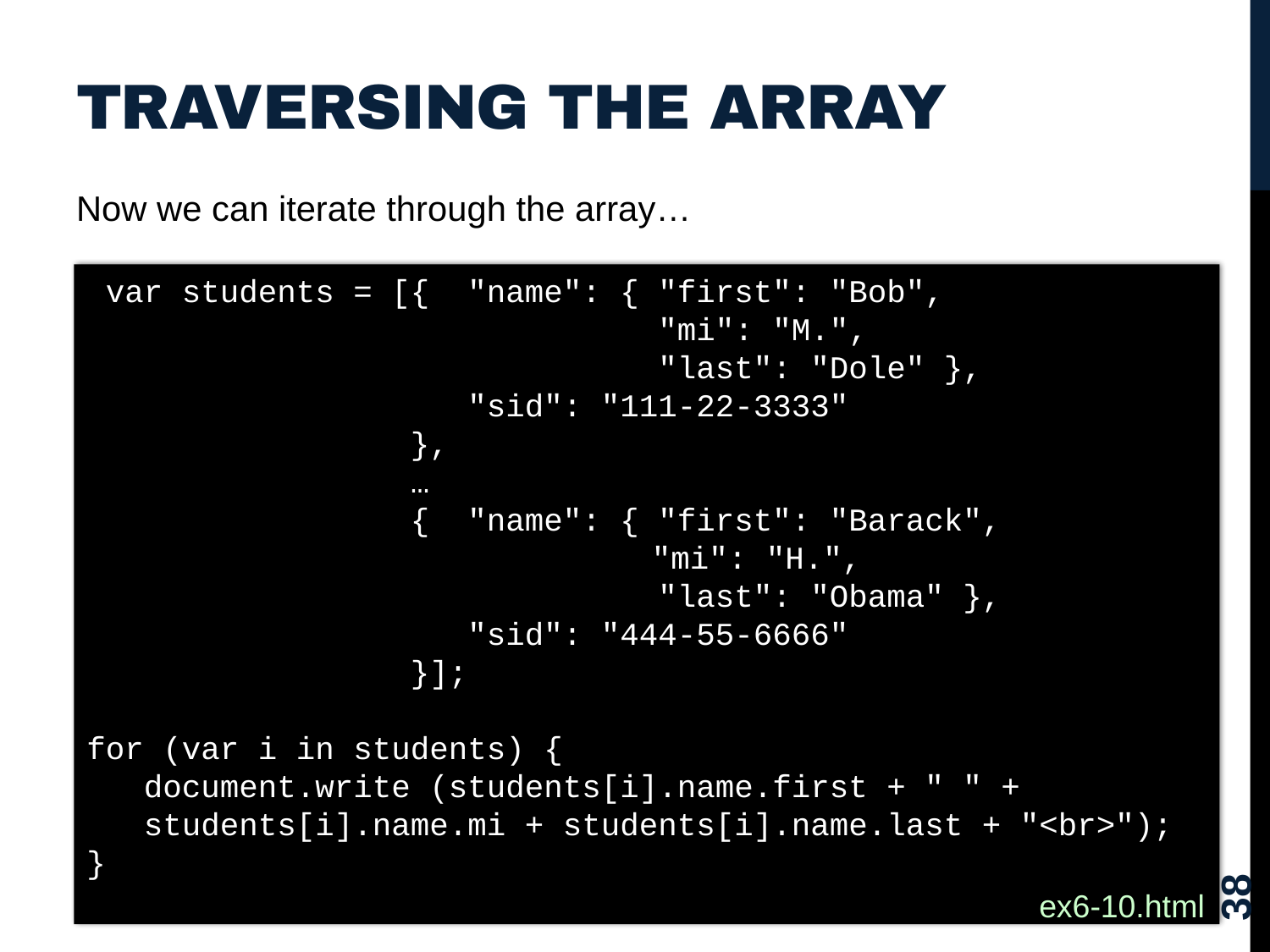

# traversing the array
Now we can iterate through the array…
 var students = [{  "name": { "first": "Bob",
                              "mi": "M.",
                              "last": "Dole" },
                    "sid": "111-22-3333"
                 },
                 …
                 {  "name": { "first": "Barack",
				   "mi": "H.",
                              "last": "Obama" },
                    "sid": "444-55-6666"
                 }];

for (var i in students) {
   document.write (students[i].name.first + " " +
   students[i].name.mi + students[i].name.last + "<br>");
}

38
ex6-10.html